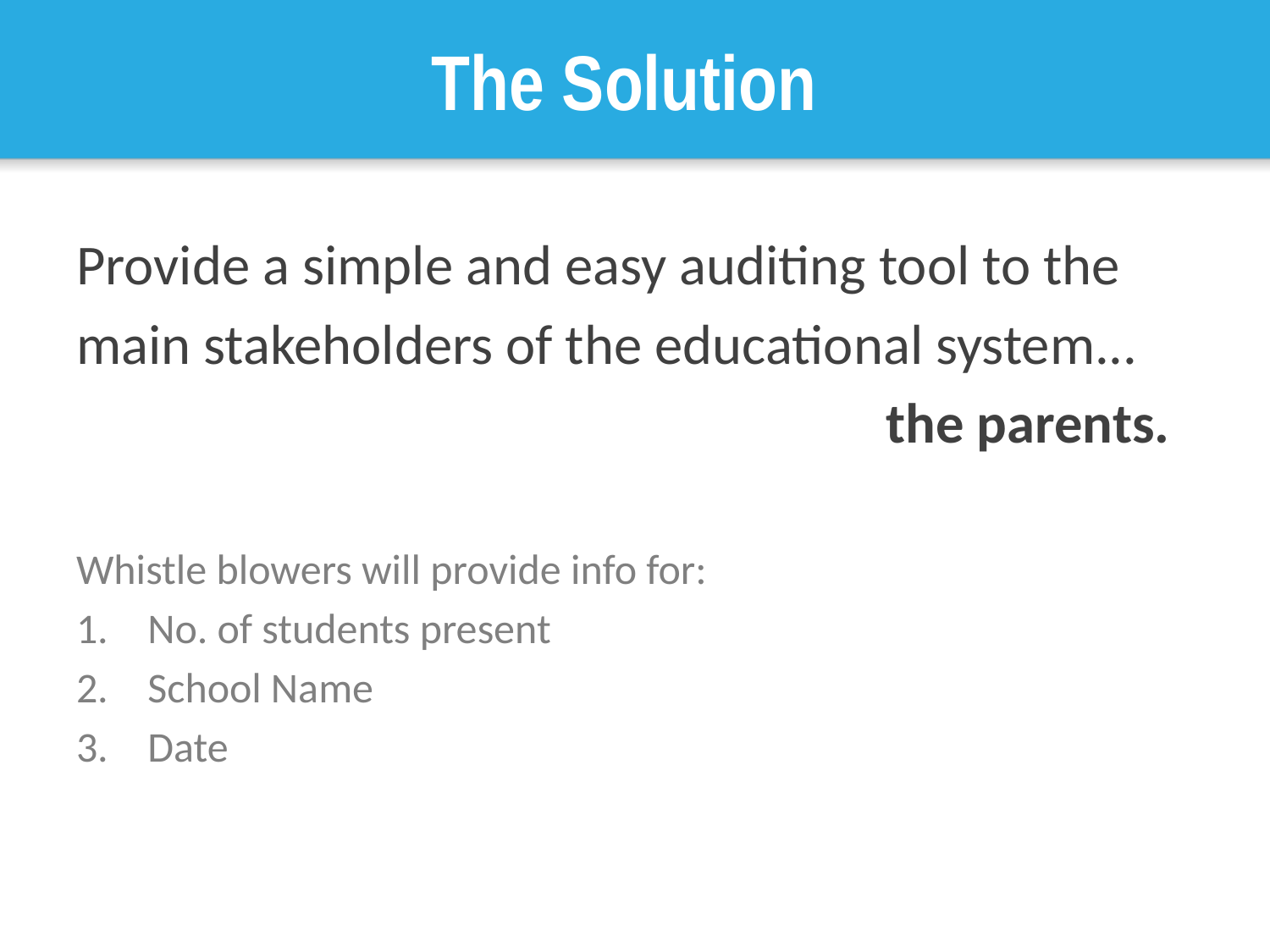

The Solution
Provide a simple and easy auditing tool to the
main stakeholders of the educational system...
							the parents.

Whistle blowers will provide info for:
No. of students present
School Name
Date